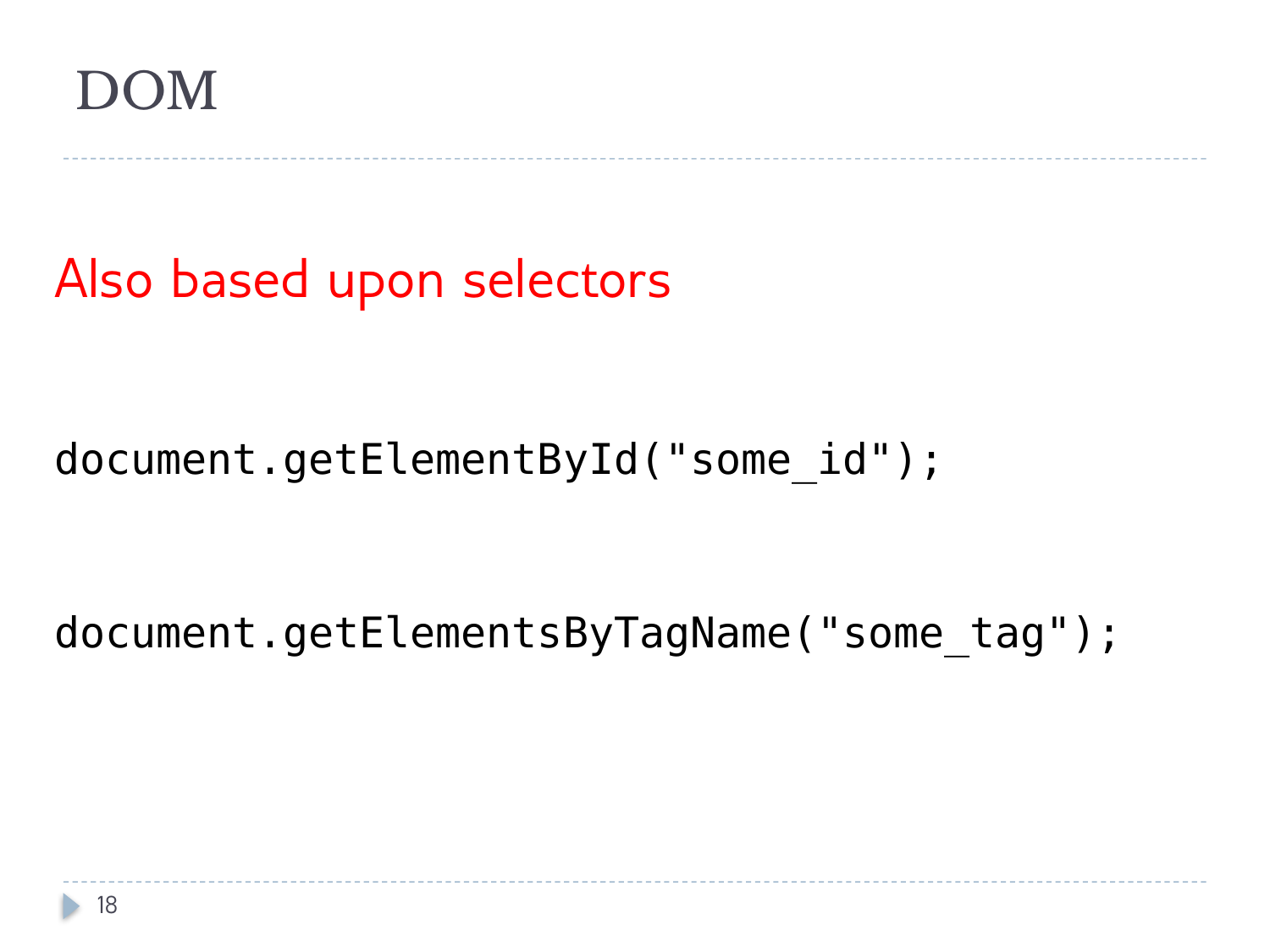

# DOM
Also based upon selectors

document.getElementById("some_id");

document.getElementsByTagName("some_tag");
18